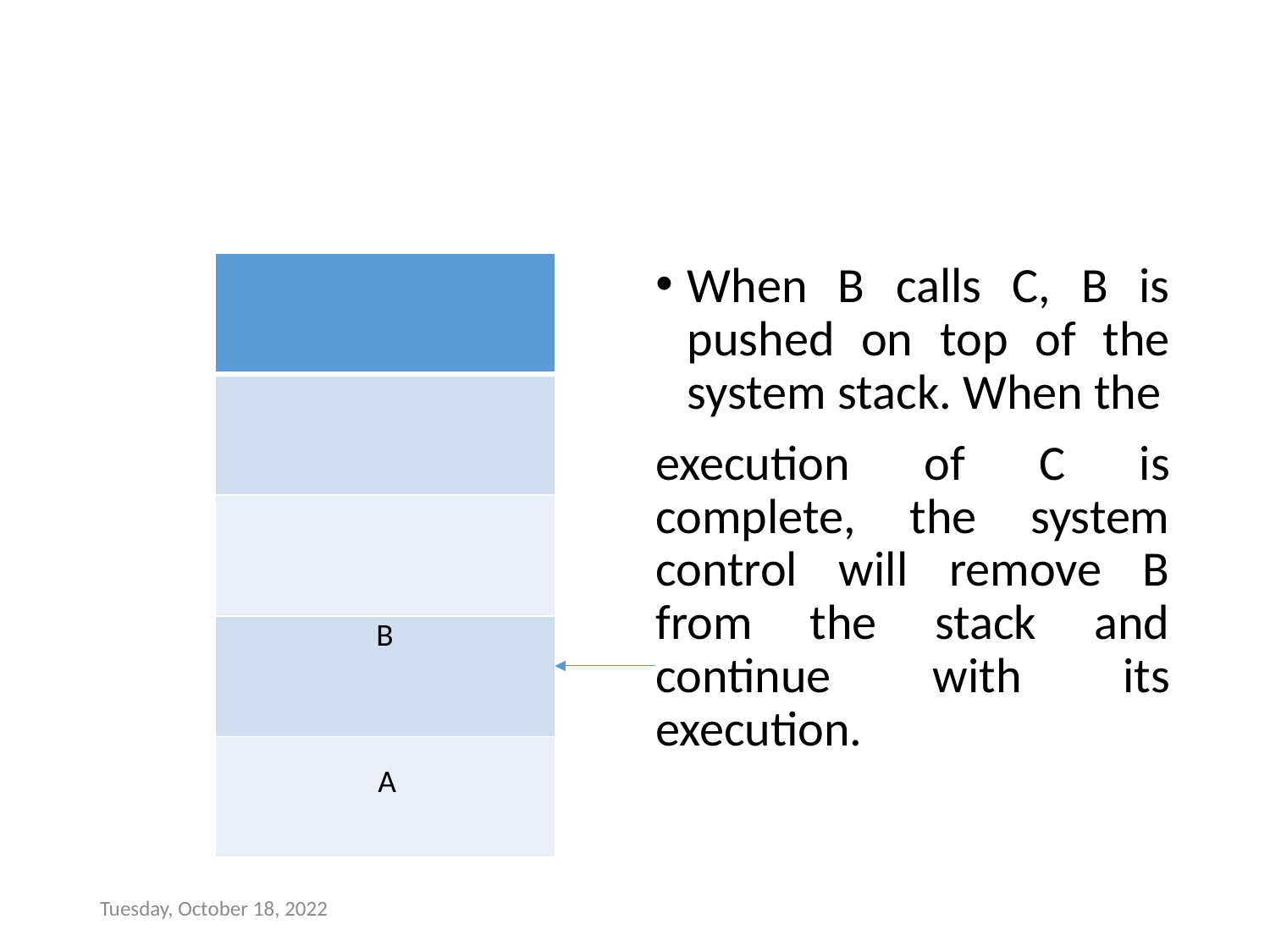

#
|  |
| --- |
|  |
|  |
| B |
|  |
When B calls C, B is pushed on top of the system stack. When the
execution of C is complete, the system control will remove B from the stack and continue with its execution.
A
Tuesday, October 18, 2022